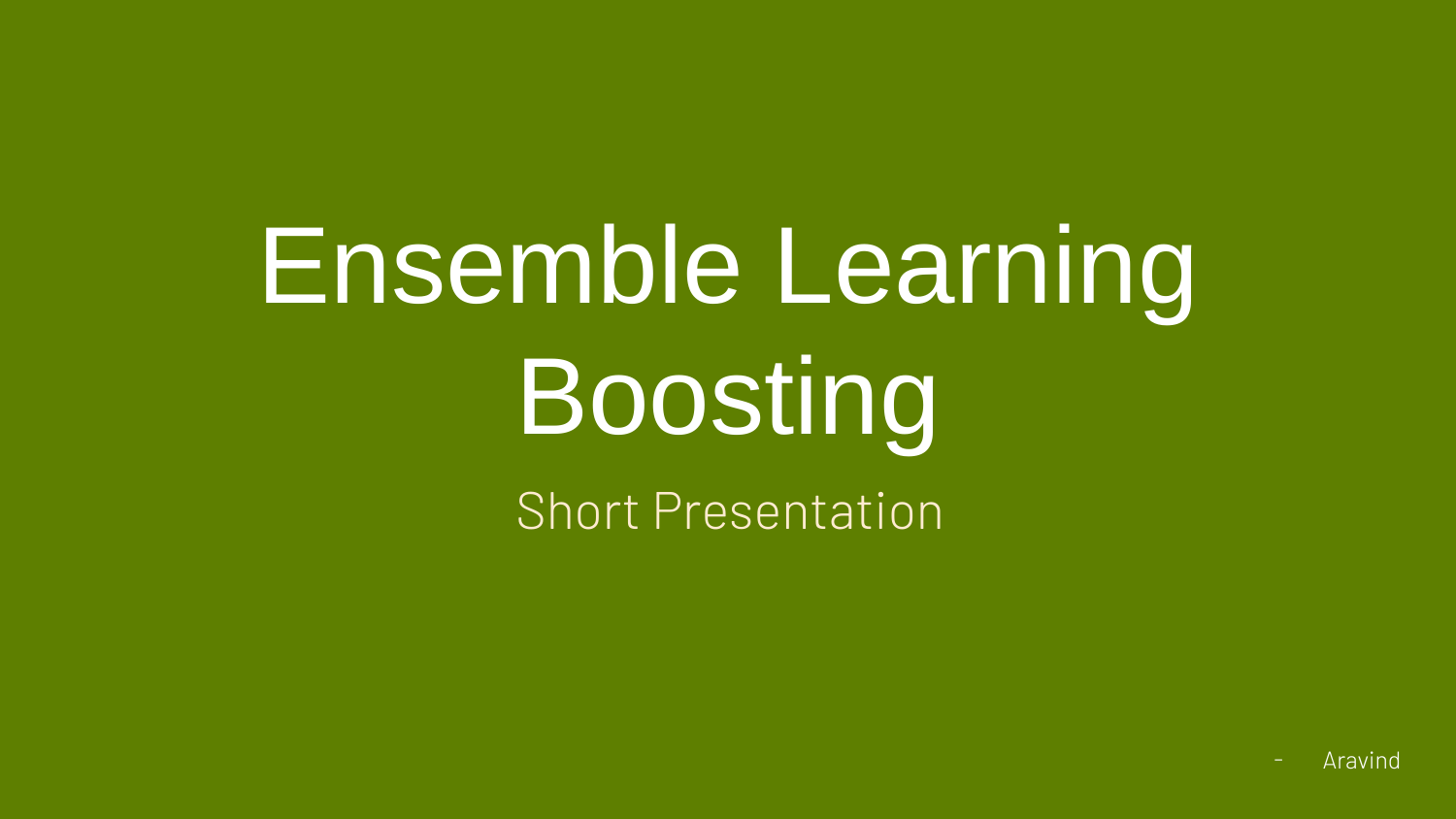

# Ensemble Learning
Boosting
Short Presentation
Aravind